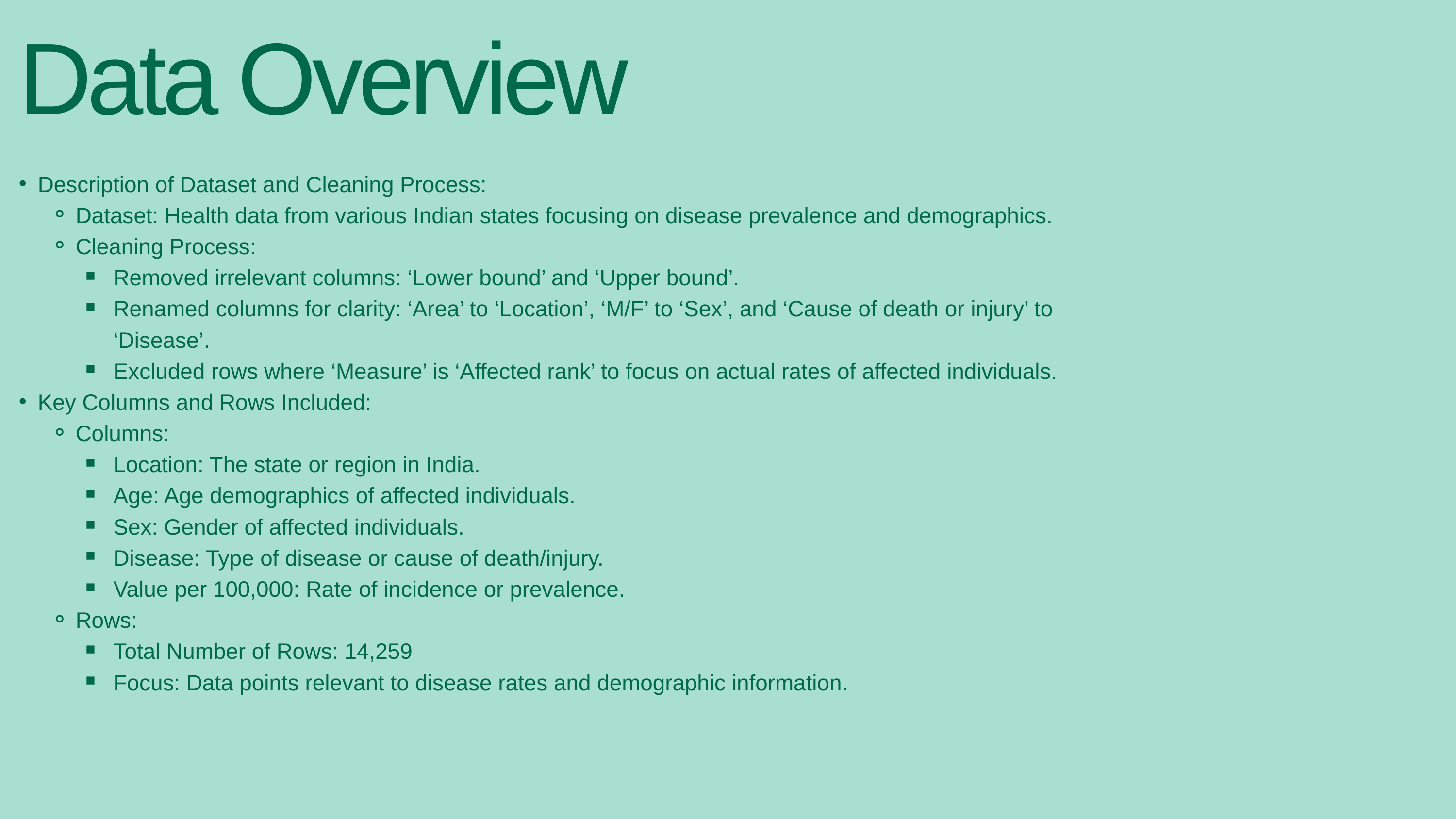

Data Overview
Description of Dataset and Cleaning Process:
Dataset: Health data from various Indian states focusing on disease prevalence and demographics.
Cleaning Process:
Removed irrelevant columns: ‘Lower bound’ and ‘Upper bound’.
Renamed columns for clarity: ‘Area’ to ‘Location’, ‘M/F’ to ‘Sex’, and ‘Cause of death or injury’ to ‘Disease’.
Excluded rows where ‘Measure’ is ‘Affected rank’ to focus on actual rates of affected individuals.
Key Columns and Rows Included:
Columns:
Location: The state or region in India.
Age: Age demographics of affected individuals.
Sex: Gender of affected individuals.
Disease: Type of disease or cause of death/injury.
Value per 100,000: Rate of incidence or prevalence.
Rows:
Total Number of Rows: 14,259
Focus: Data points relevant to disease rates and demographic information.